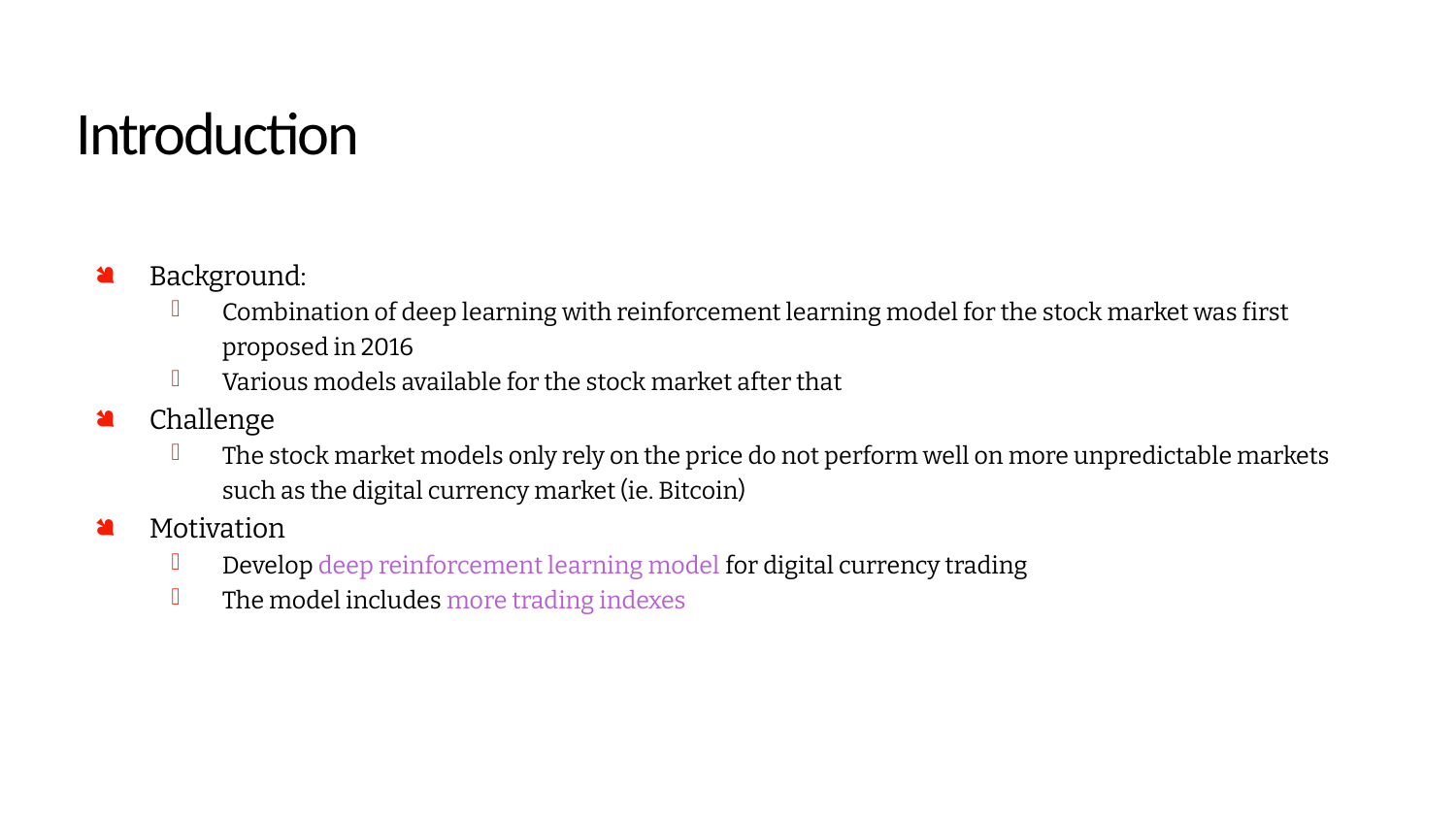

# Introduction
Background:
Combination of deep learning with reinforcement learning model for the stock market was first proposed in 2016
Various models available for the stock market after that
Challenge
The stock market models only rely on the price do not perform well on more unpredictable markets such as the digital currency market (ie. Bitcoin)
Motivation
Develop deep reinforcement learning model for digital currency trading
The model includes more trading indexes